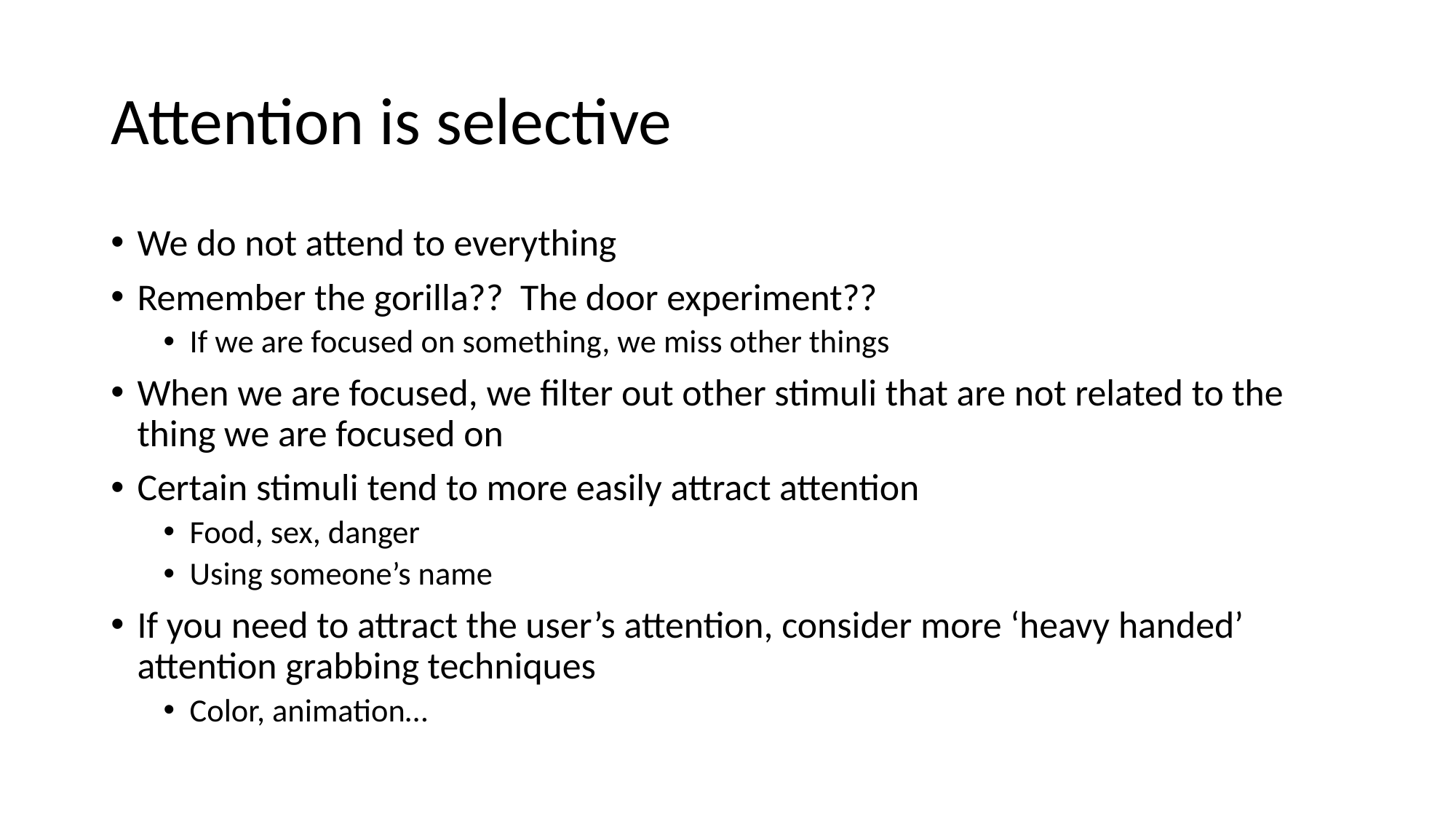

# Attention is selective
We do not attend to everything
Remember the gorilla??  The door experiment??
If we are focused on something, we miss other things
When we are focused, we filter out other stimuli that are not related to the thing we are focused on
Certain stimuli tend to more easily attract attention
Food, sex, danger
Using someone’s name
If you need to attract the user’s attention, consider more ‘heavy handed’ attention grabbing techniques
Color, animation…